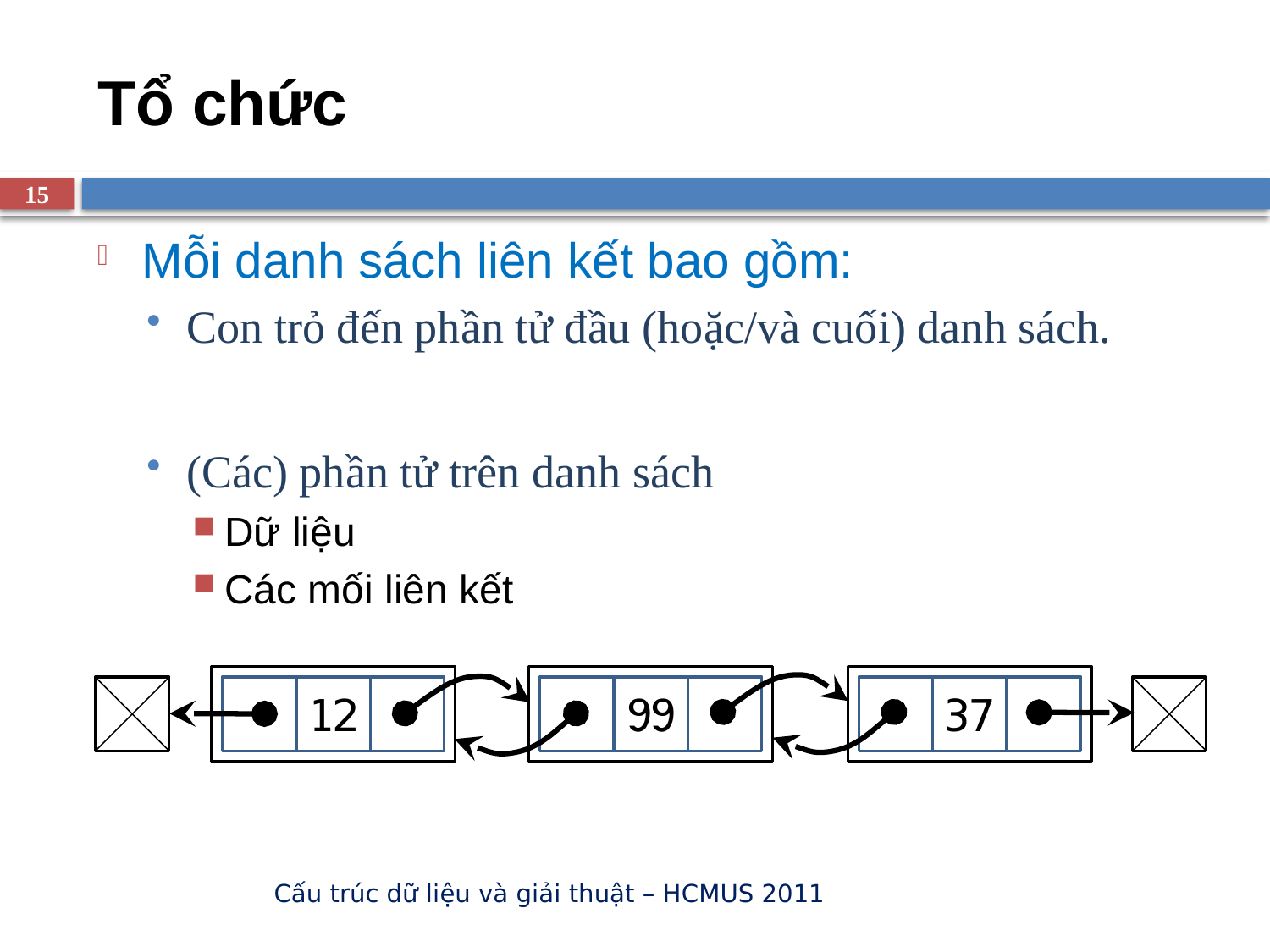

# Tổ chức
15
Mỗi danh sách liên kết bao gồm:
Con trỏ đến phần tử đầu (hoặc/và cuối) danh sách.

(Các) phần tử trên danh sách
Dữ liệu
Các mối liên kết

12

99

37

Cấu trúc dữ liệu và giải thuật – HCMUS 2011